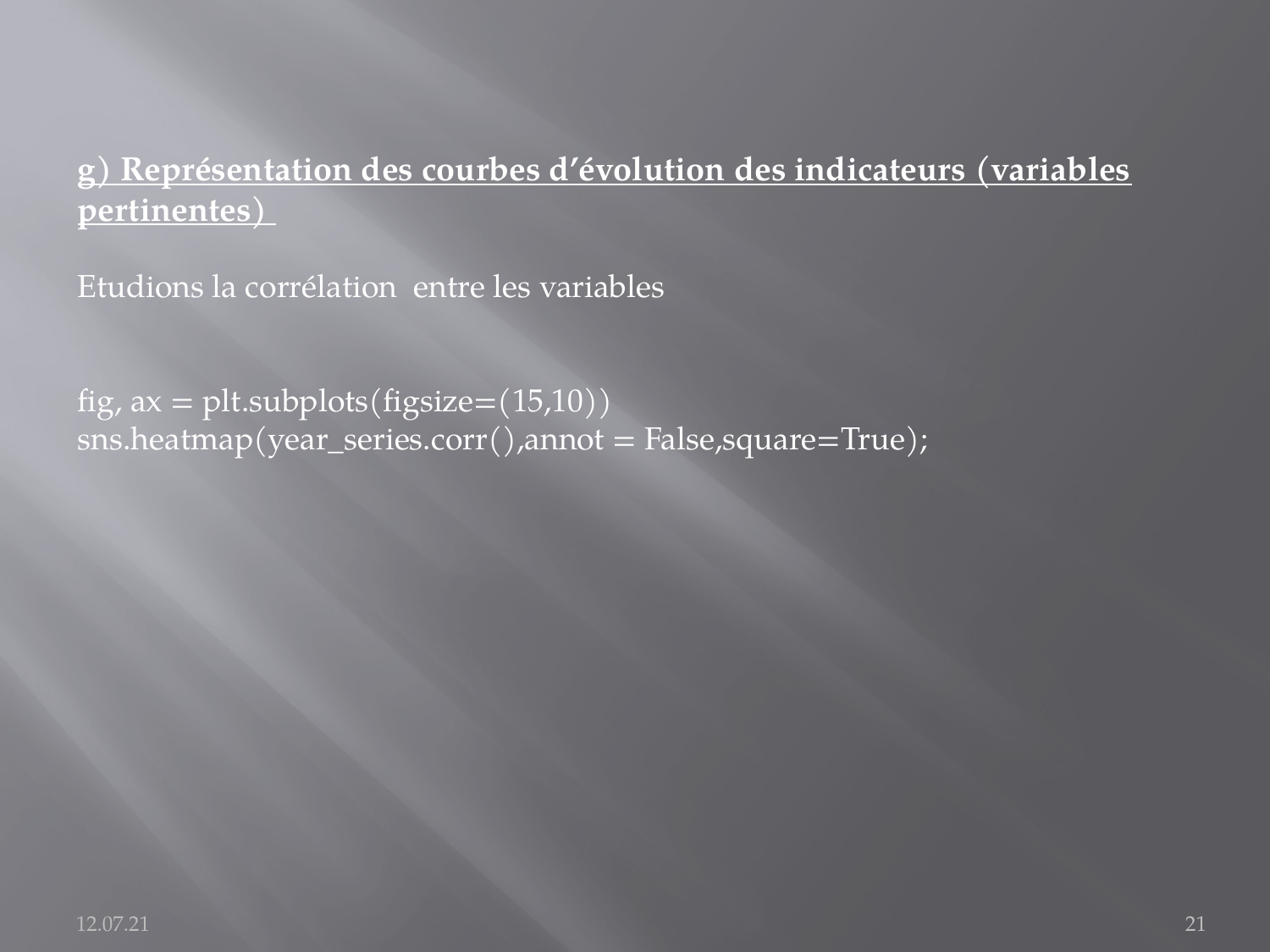

g) Représentation des courbes d’évolution des indicateurs (variables pertinentes)

Etudions la corrélation  entre les variables

fig, ax = plt.subplots(figsize=(15,10))
sns.heatmap(year_series.corr(),annot = False,square=True);
12.07.21
21